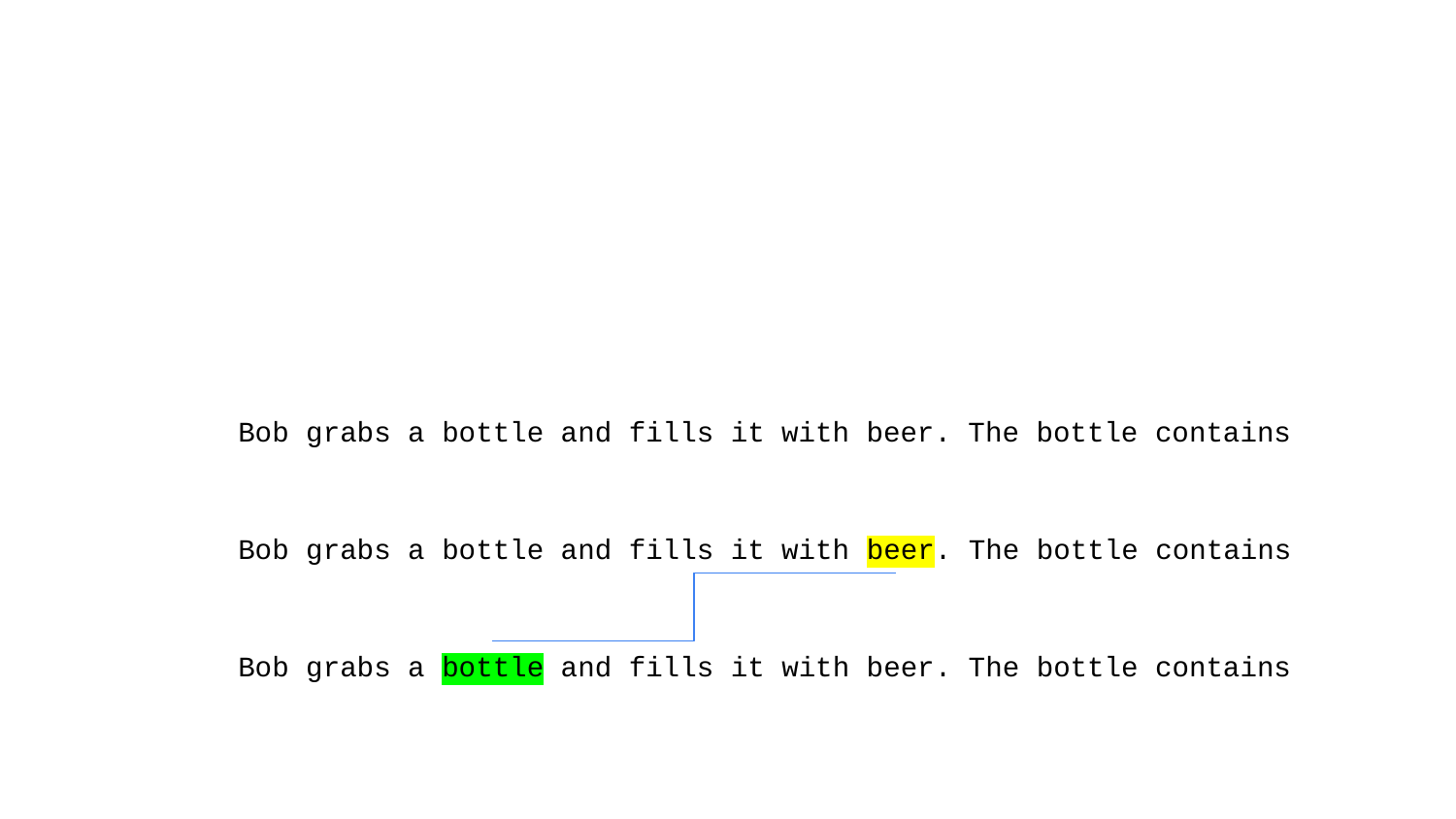

Bob grabs a bottle and fills it with beer. The bottle contains
Bob grabs a bottle and fills it with beer. The bottle contains
Bob grabs a bottle and fills it with beer. The bottle contains